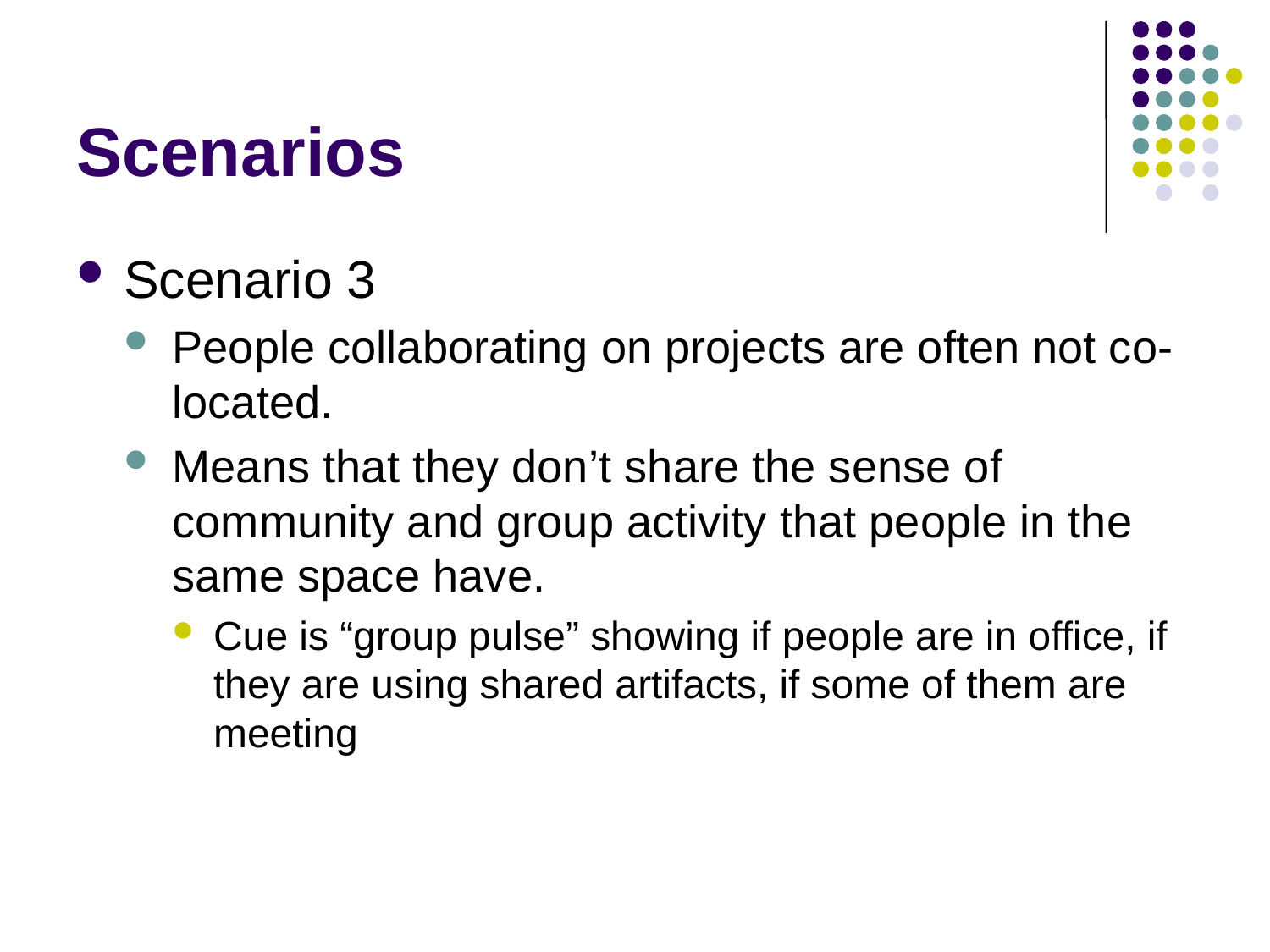

# Scenarios
Scenario 3
People collaborating on projects are often not co-located.
Means that they don’t share the sense of community and group activity that people in the same space have.
Cue is “group pulse” showing if people are in office, if they are using shared artifacts, if some of them are meeting